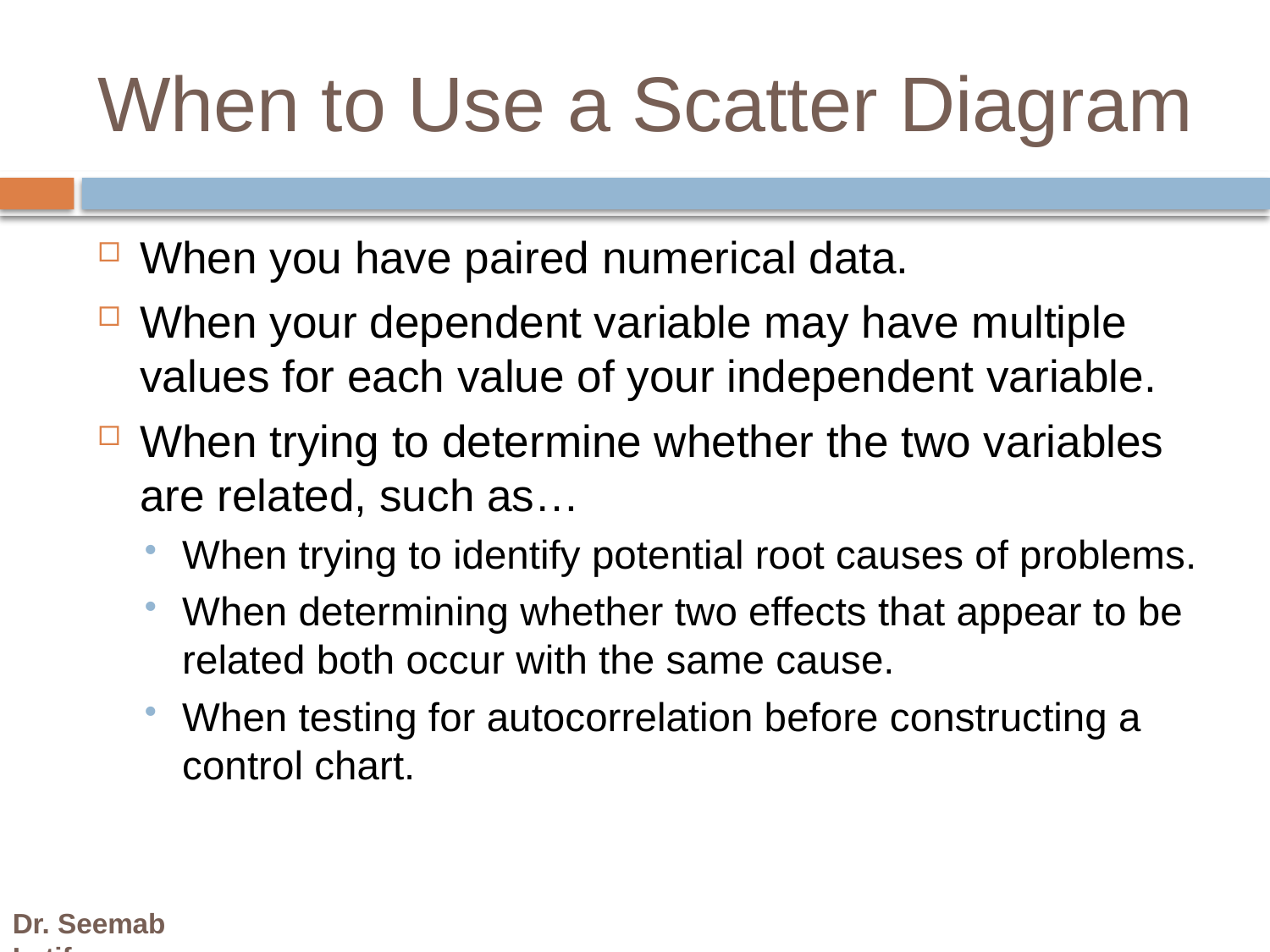

# When to Use a Scatter Diagram
When you have paired numerical data.
When your dependent variable may have multiple values for each value of your independent variable.
When trying to determine whether the two variables are related, such as…
When trying to identify potential root causes of problems.
When determining whether two effects that appear to be related both occur with the same cause.
When testing for autocorrelation before constructing a control chart.